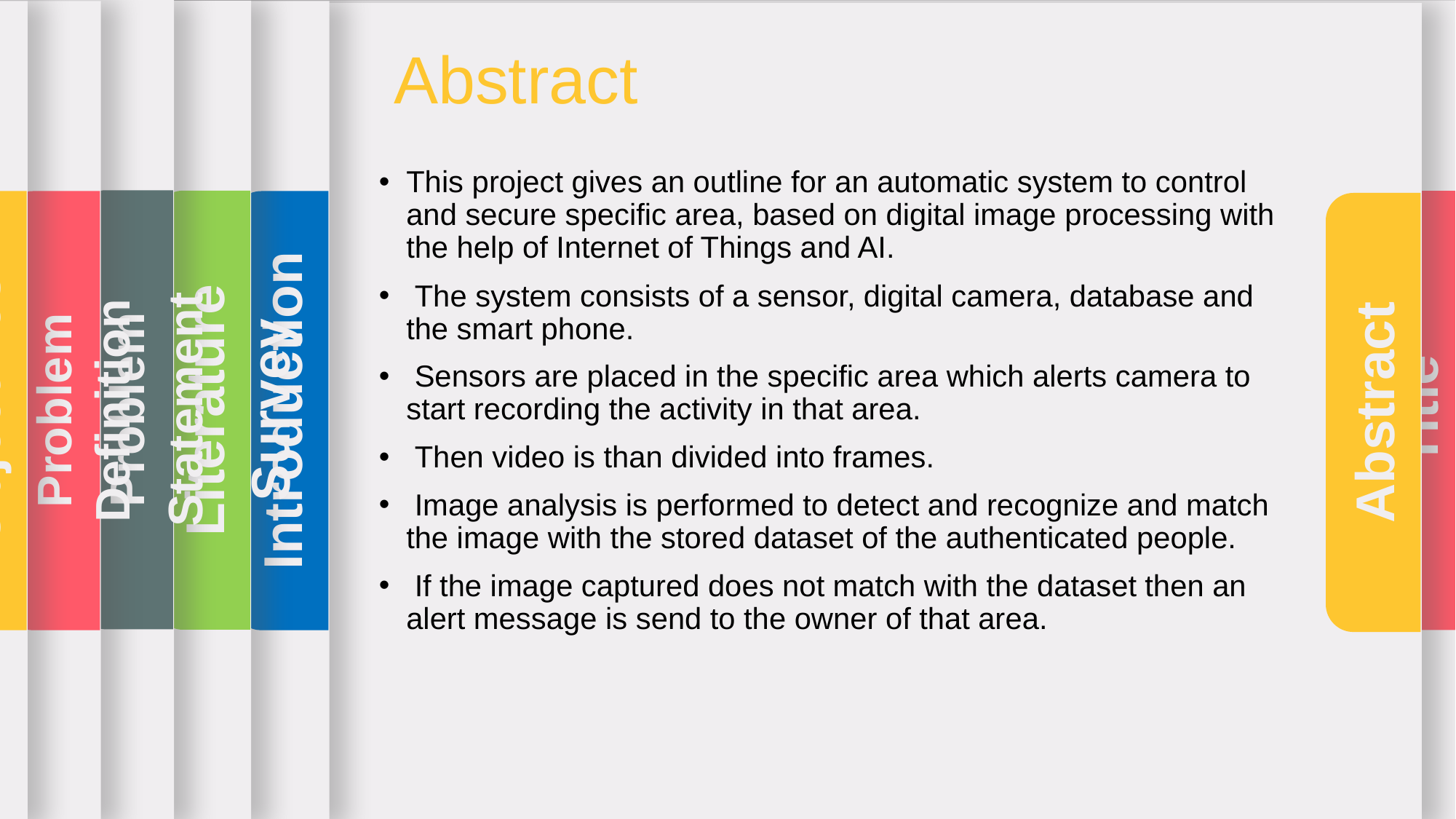

about

Problem Statement

Literature Survey

about

about

Title

Objectives

Problem Definition

Introduction

about

Thank You

System Architecture

about

Reference

References

Use Case Diagram

Abstract

DFD
Abstract
This project gives an outline for an automatic system to control and secure specific area, based on digital image processing with the help of Internet of Things and AI.
 The system consists of a sensor, digital camera, database and the smart phone.
 Sensors are placed in the specific area which alerts camera to start recording the activity in that area.
 Then video is than divided into frames.
 Image analysis is performed to detect and recognize and match the image with the stored dataset of the authenticated people.
 If the image captured does not match with the dataset then an alert message is send to the owner of that area.